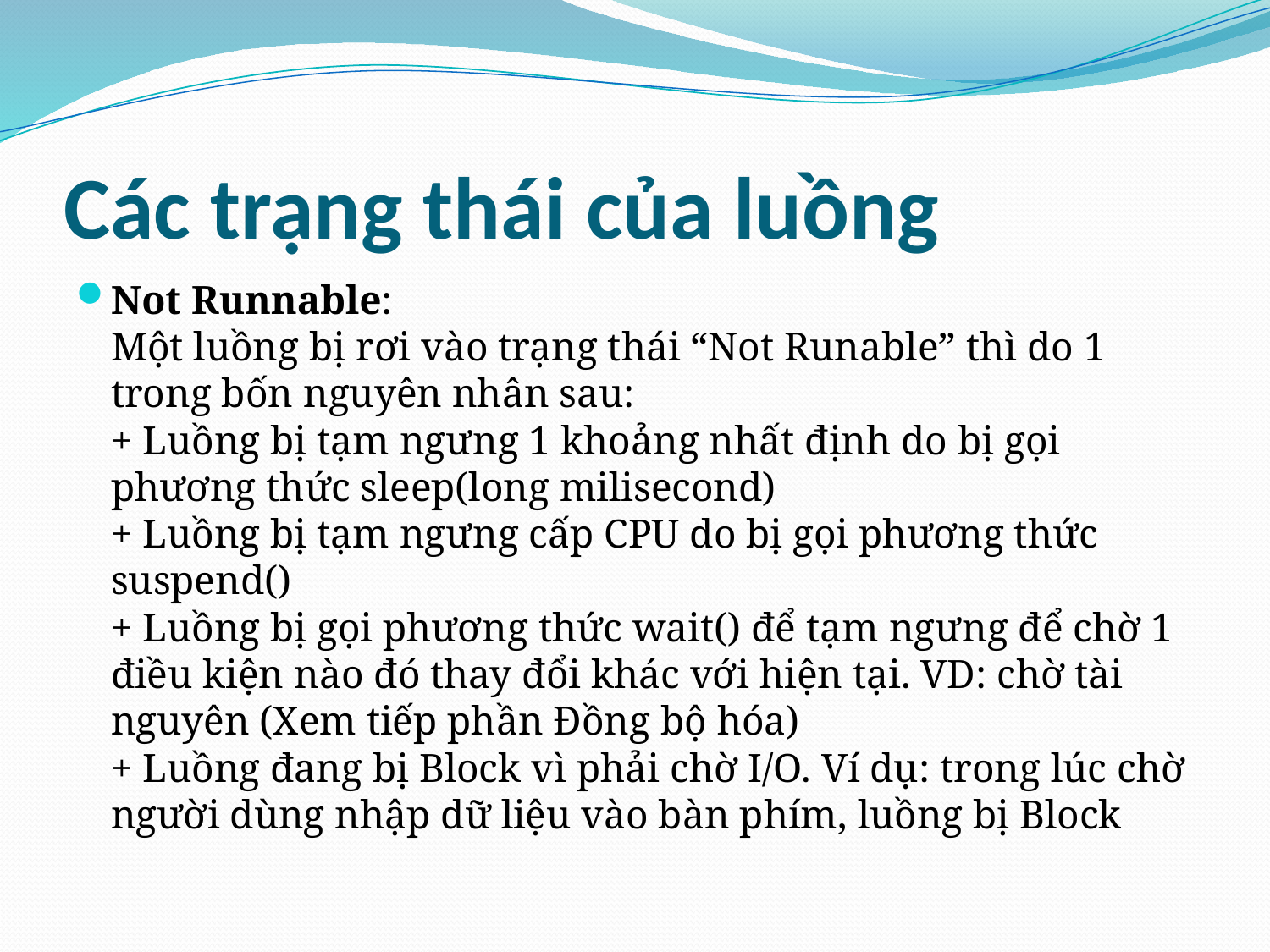

# Các trạng thái của luồng
Not Runnable:
Một luồng bị rơi vào trạng thái “Not Runable” thì do 1 trong bốn nguyên nhân sau:
+ Luồng bị tạm ngưng 1 khoảng nhất định do bị gọi phương thức sleep(long milisecond)
+ Luồng bị tạm ngưng cấp CPU do bị gọi phương thức suspend()
+ Luồng bị gọi phương thức wait() để tạm ngưng để chờ 1 điều kiện nào đó thay đổi khác với hiện tại. VD: chờ tài nguyên (Xem tiếp phần Đồng bộ hóa)
+ Luồng đang bị Block vì phải chờ I/O. Ví dụ: trong lúc chờ người dùng nhập dữ liệu vào bàn phím, luồng bị Block